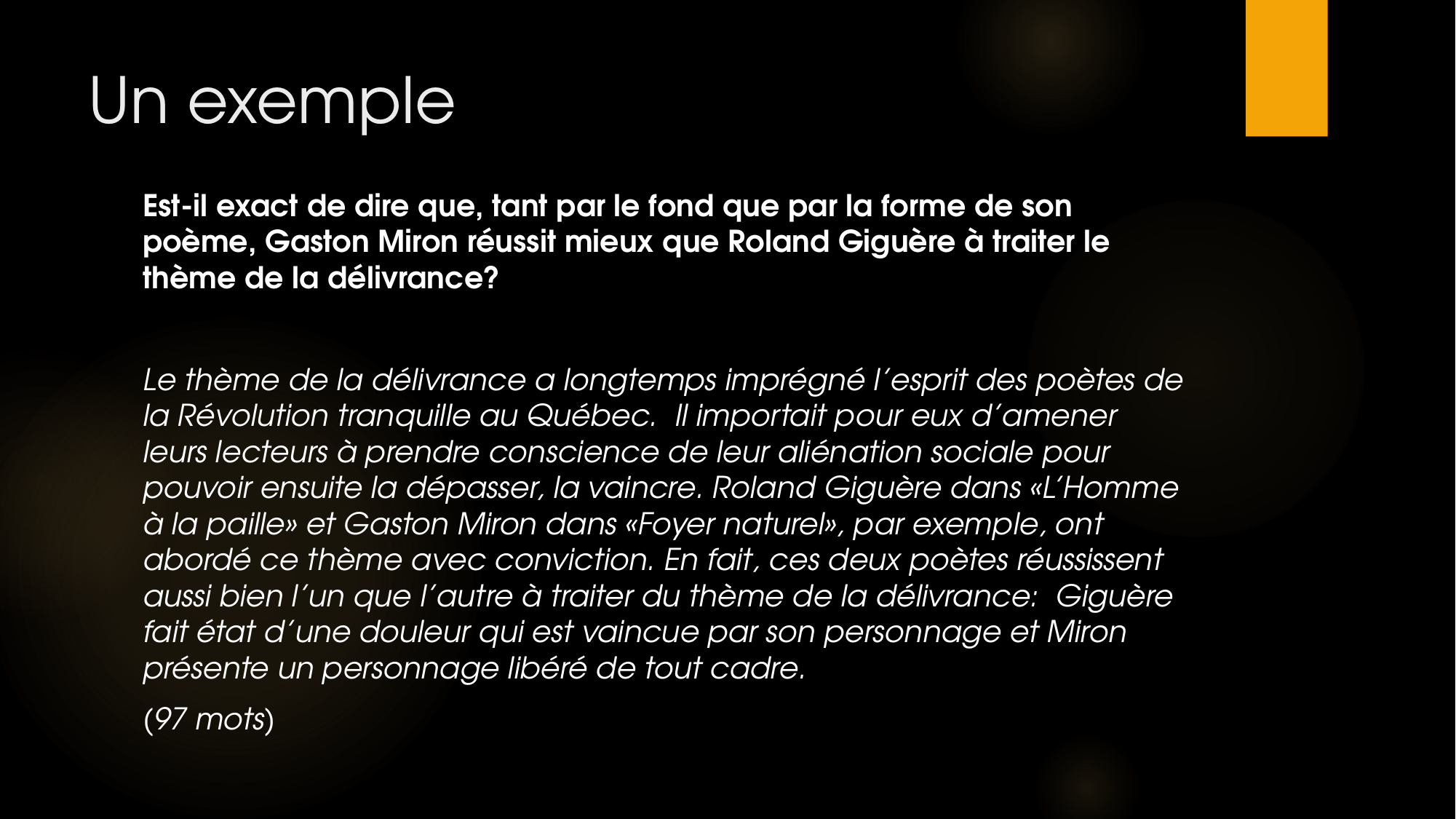

# Un exemple
Est-il exact de dire que, tant par le fond que par la forme de son poème, Gaston Miron réussit mieux que Roland Giguère à traiter le thème de la délivrance?

Le thème de la délivrance a longtemps imprégné l’esprit des poètes de la Révolution tranquille au Québec.  Il importait pour eux d’amener leurs lecteurs à prendre conscience de leur aliénation sociale pour pouvoir ensuite la dépasser, la vaincre. Roland Giguère dans «L’Homme à la paille» et Gaston Miron dans «Foyer naturel», par exemple, ont abordé ce thème avec conviction. En fait, ces deux poètes réussissent aussi bien l’un que l’autre à traiter du thème de la délivrance:  Giguère fait état d’une douleur qui est vaincue par son personnage et Miron présente un personnage libéré de tout cadre.
(97 mots)